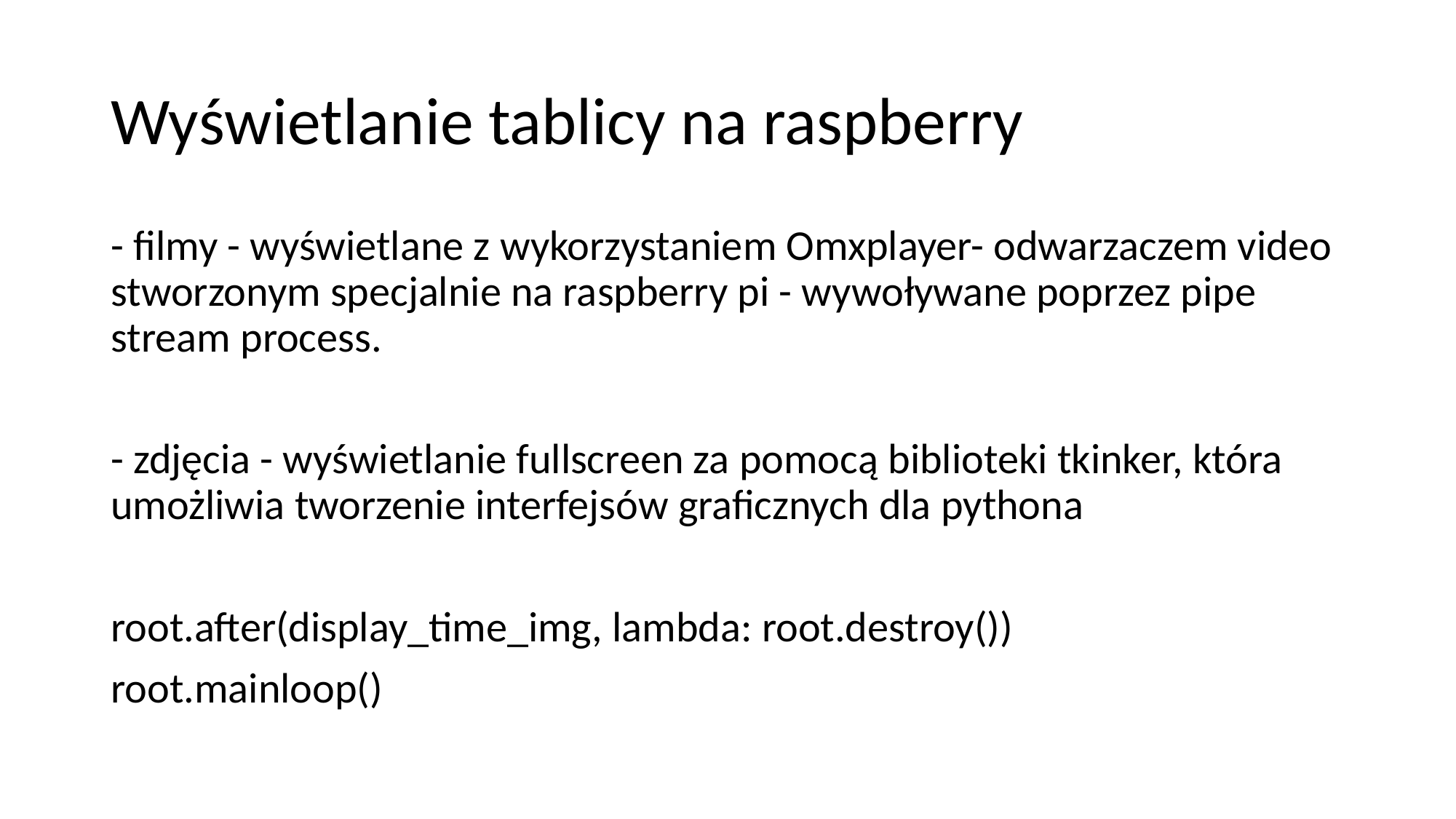

# Wyświetlanie tablicy na raspberry
- filmy - wyświetlane z wykorzystaniem Omxplayer- odwarzaczem video stworzonym specjalnie na raspberry pi - wywoływane poprzez pipe stream process.

- zdjęcia - wyświetlanie fullscreen za pomocą biblioteki tkinker, która umożliwia tworzenie interfejsów graficznych dla pythona

root.after(display_time_img, lambda: root.destroy())
root.mainloop()